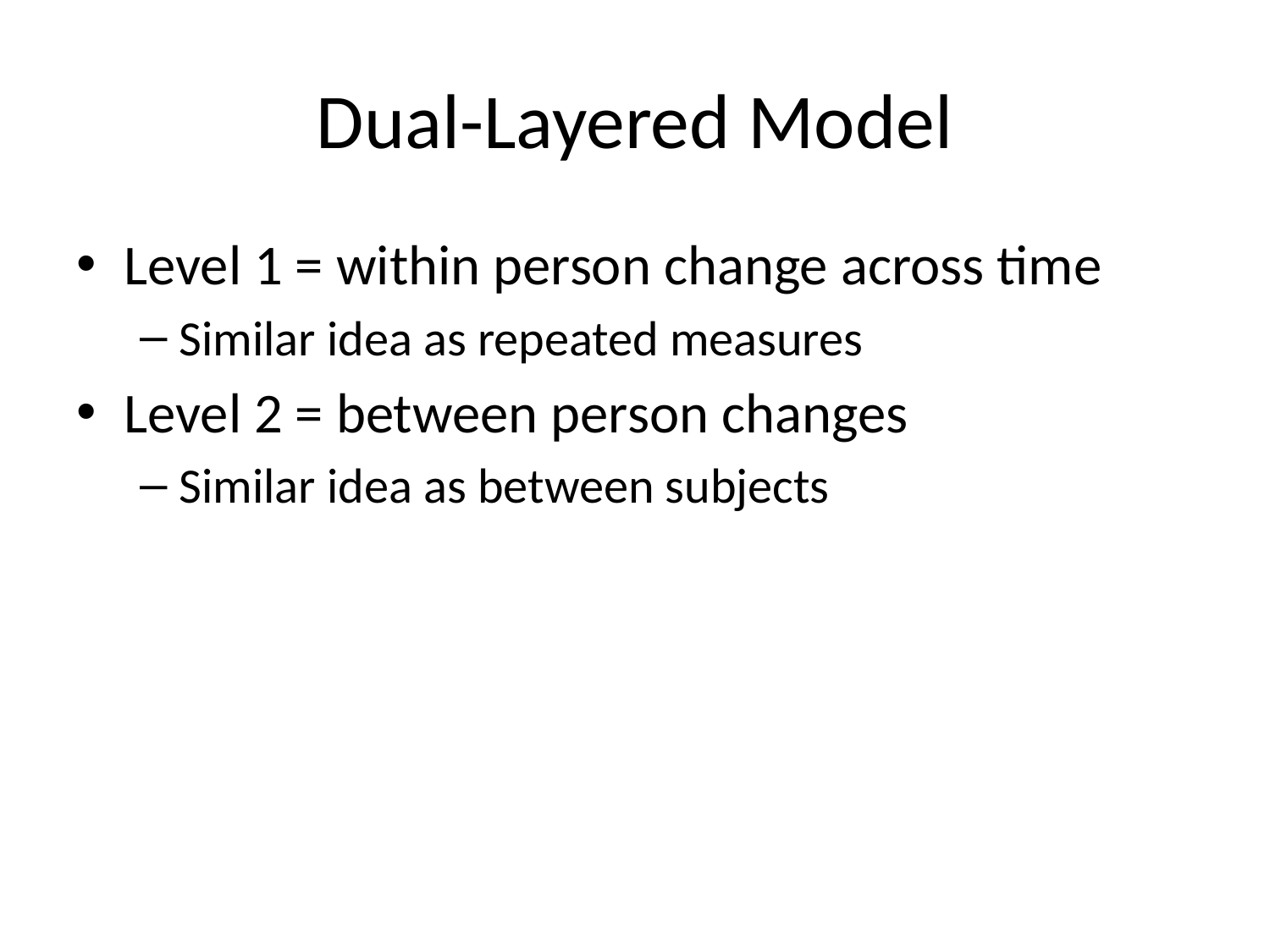

# Dual-Layered Model
Level 1 = within person change across time
Similar idea as repeated measures
Level 2 = between person changes
Similar idea as between subjects